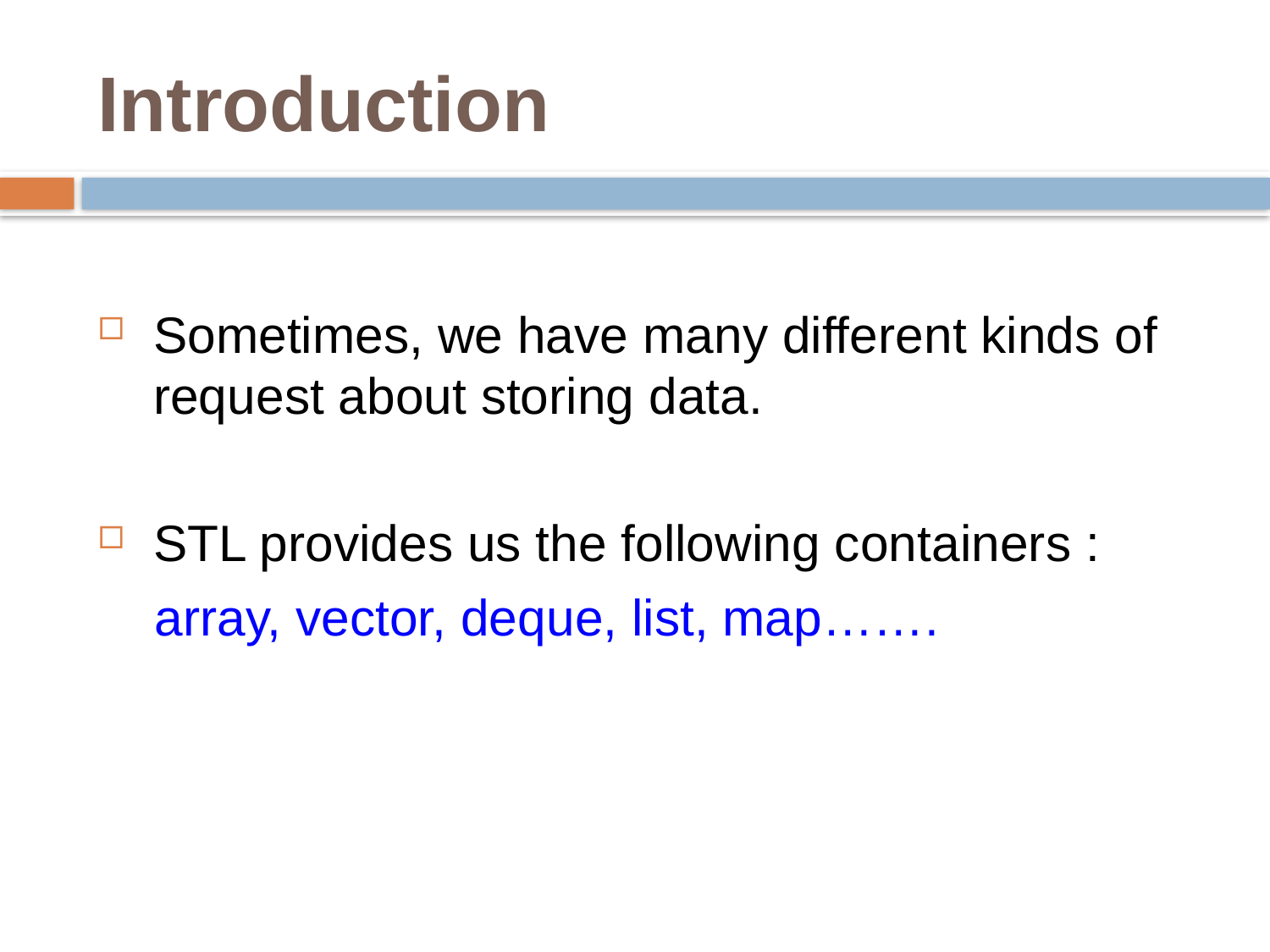

Introduction

Sometimes, we have many different kinds of request about storing data.

STL provides us the following containers :
    array, vector, deque, list, map…….